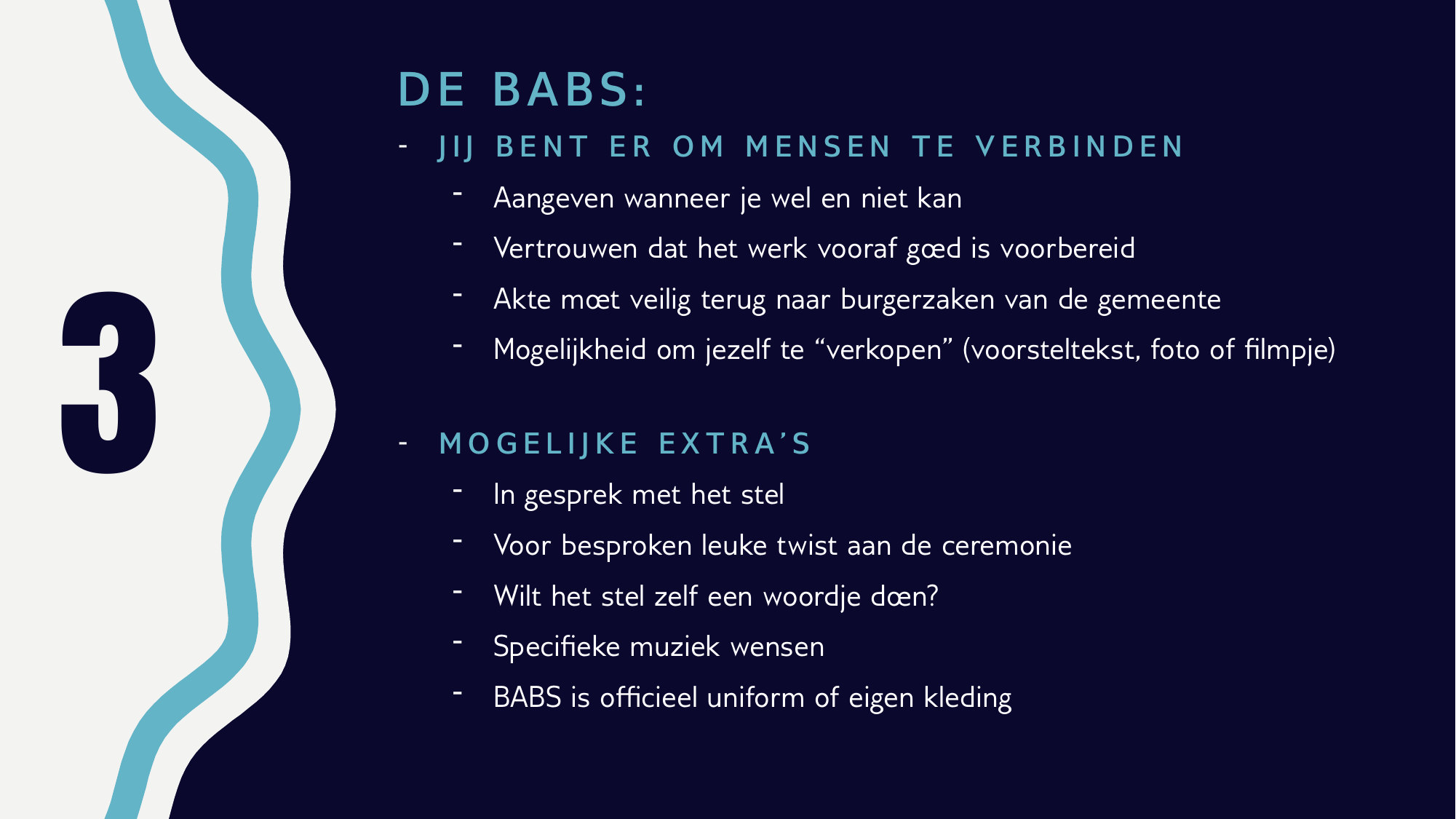

De BABS:
Jij bent er om mensen te verbinden
Aangeven wanneer je wel en niet kan
Vertrouwen dat het werk vooraf goed is voorbereid
Akte moet veilig terug naar burgerzaken van de gemeente
Mogelijkheid om jezelf te “verkopen” (voorsteltekst, foto of filmpje)

Mogelijke extra’s
In gesprek met het stel
Voor besproken leuke twist aan de ceremonie
Wilt het stel zelf een woordje doen?
Specifieke muziek wensen
BABS is officieel uniform of eigen kleding

# 3